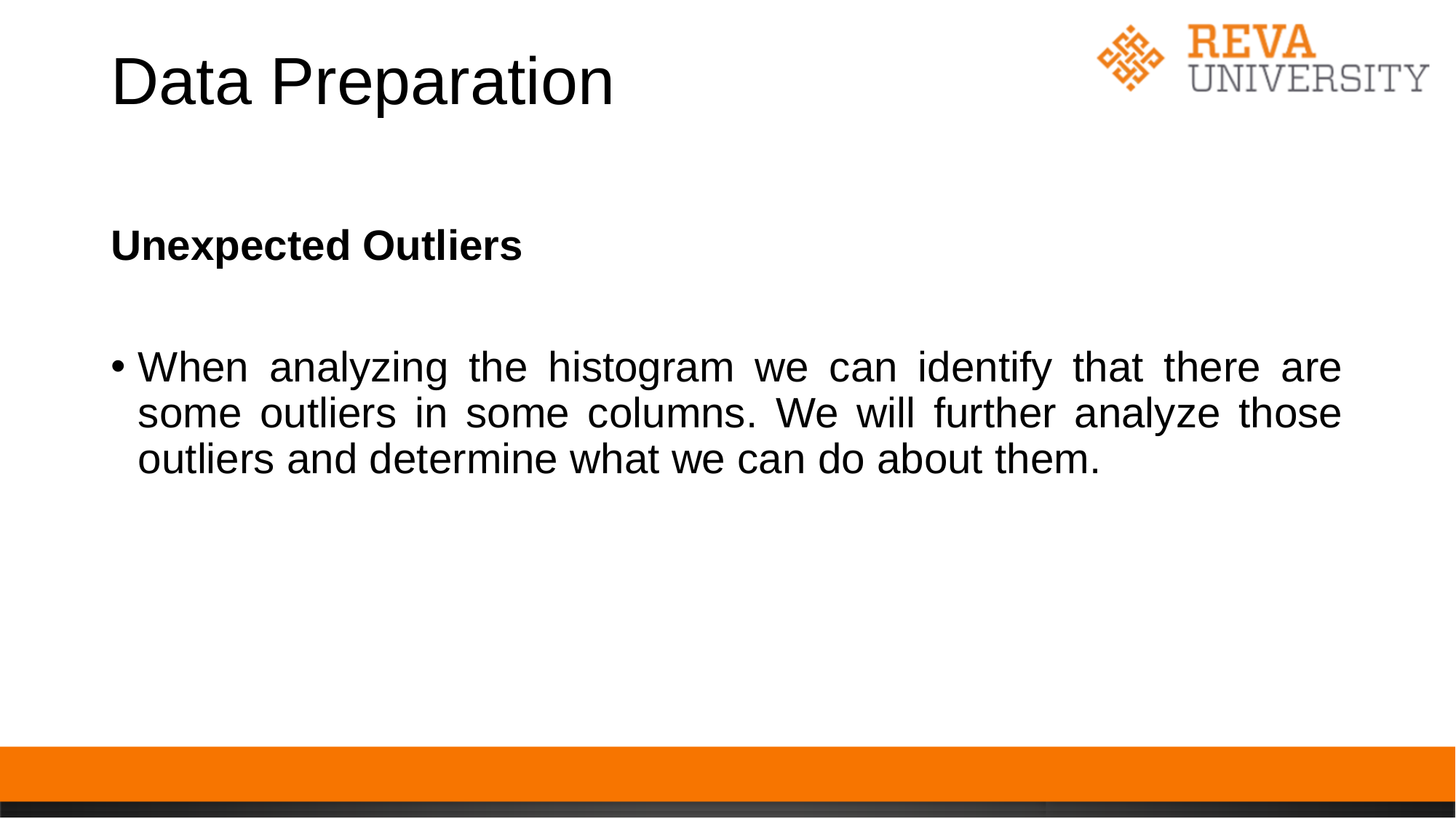

# Data Preparation
Unexpected Outliers

When analyzing the histogram we can identify that there are some outliers in some columns. We will further analyze those outliers and determine what we can do about them.